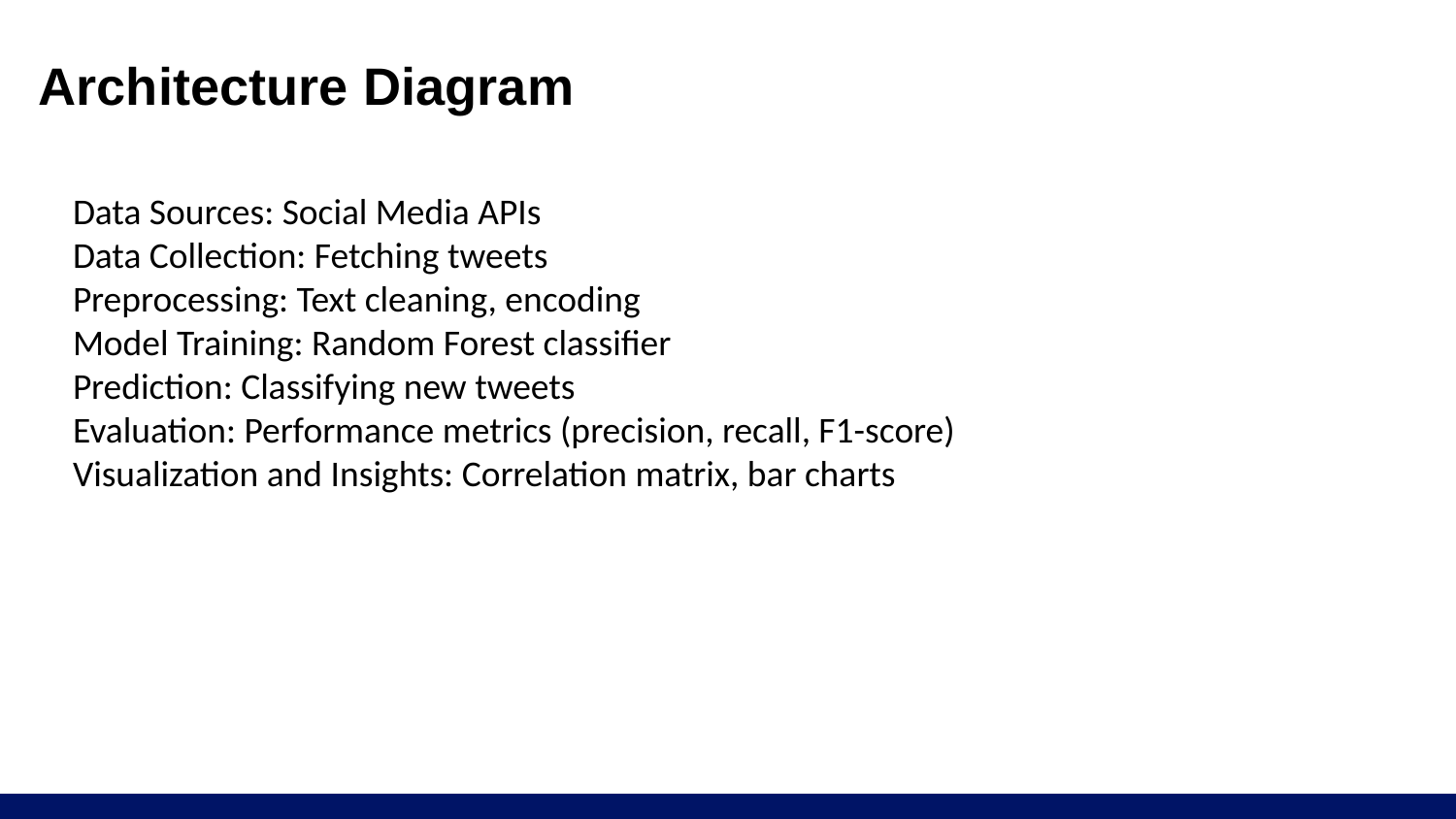

# Architecture Diagram
Data Sources: Social Media APIs
Data Collection: Fetching tweets
Preprocessing: Text cleaning, encoding
Model Training: Random Forest classifier
Prediction: Classifying new tweets
Evaluation: Performance metrics (precision, recall, F1-score)
Visualization and Insights: Correlation matrix, bar charts